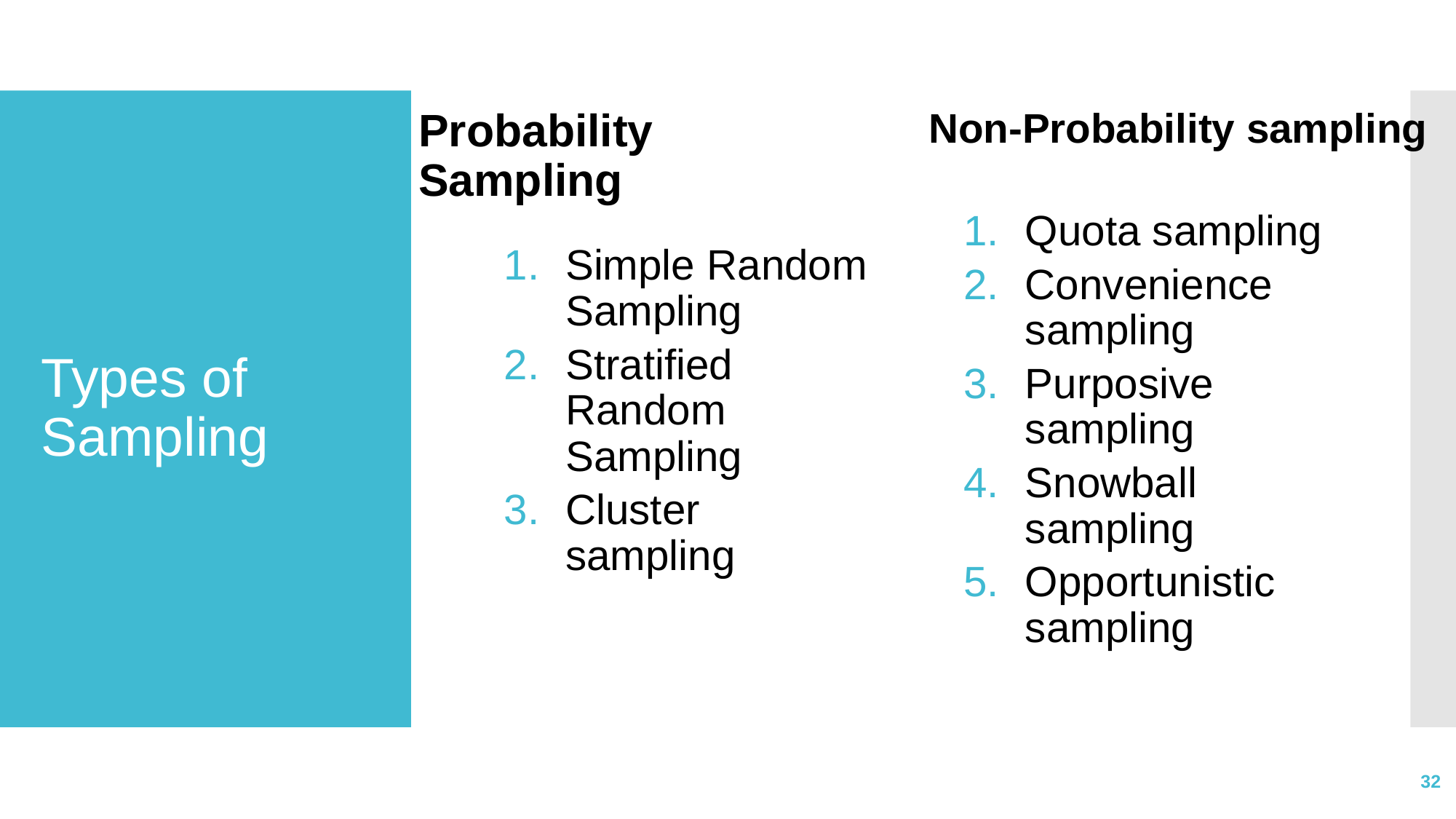

Probability Sampling
Non-Probability sampling
# Types of Sampling
Quota sampling
Convenience sampling
Purposive sampling
Snowball sampling
Opportunistic sampling

Simple Random Sampling
Stratified Random Sampling
Cluster sampling

32